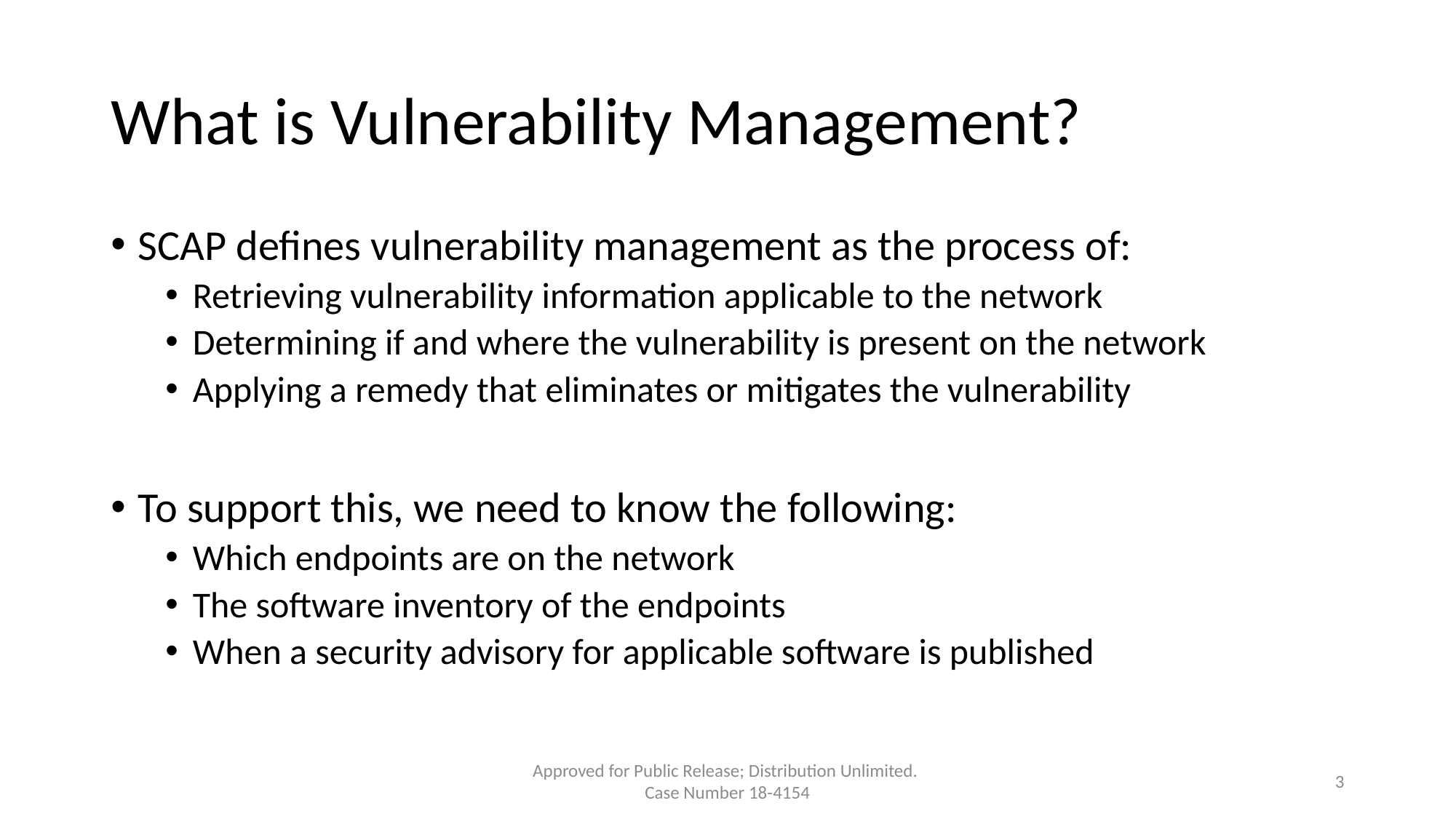

# What is Vulnerability Management?
SCAP defines vulnerability management as the process of:
Retrieving vulnerability information applicable to the network
Determining if and where the vulnerability is present on the network
Applying a remedy that eliminates or mitigates the vulnerability

To support this, we need to know the following:
Which endpoints are on the network
The software inventory of the endpoints
When a security advisory for applicable software is published

Approved for Public Release; Distribution Unlimited.
Case Number 18-4154
3